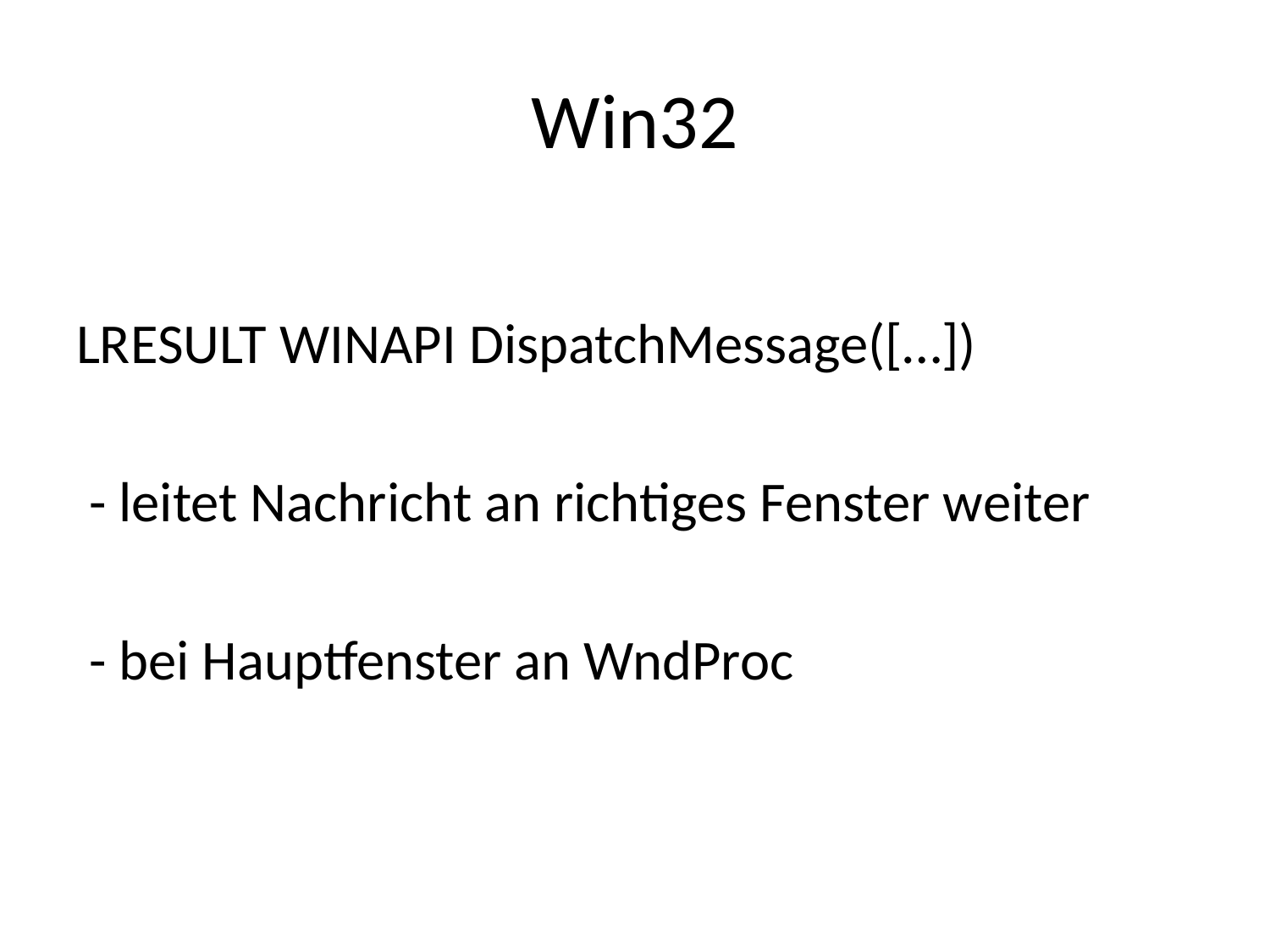

# Win32

LRESULT WINAPI DispatchMessage([…])

 - leitet Nachricht an richtiges Fenster weiter

 - bei Hauptfenster an WndProc